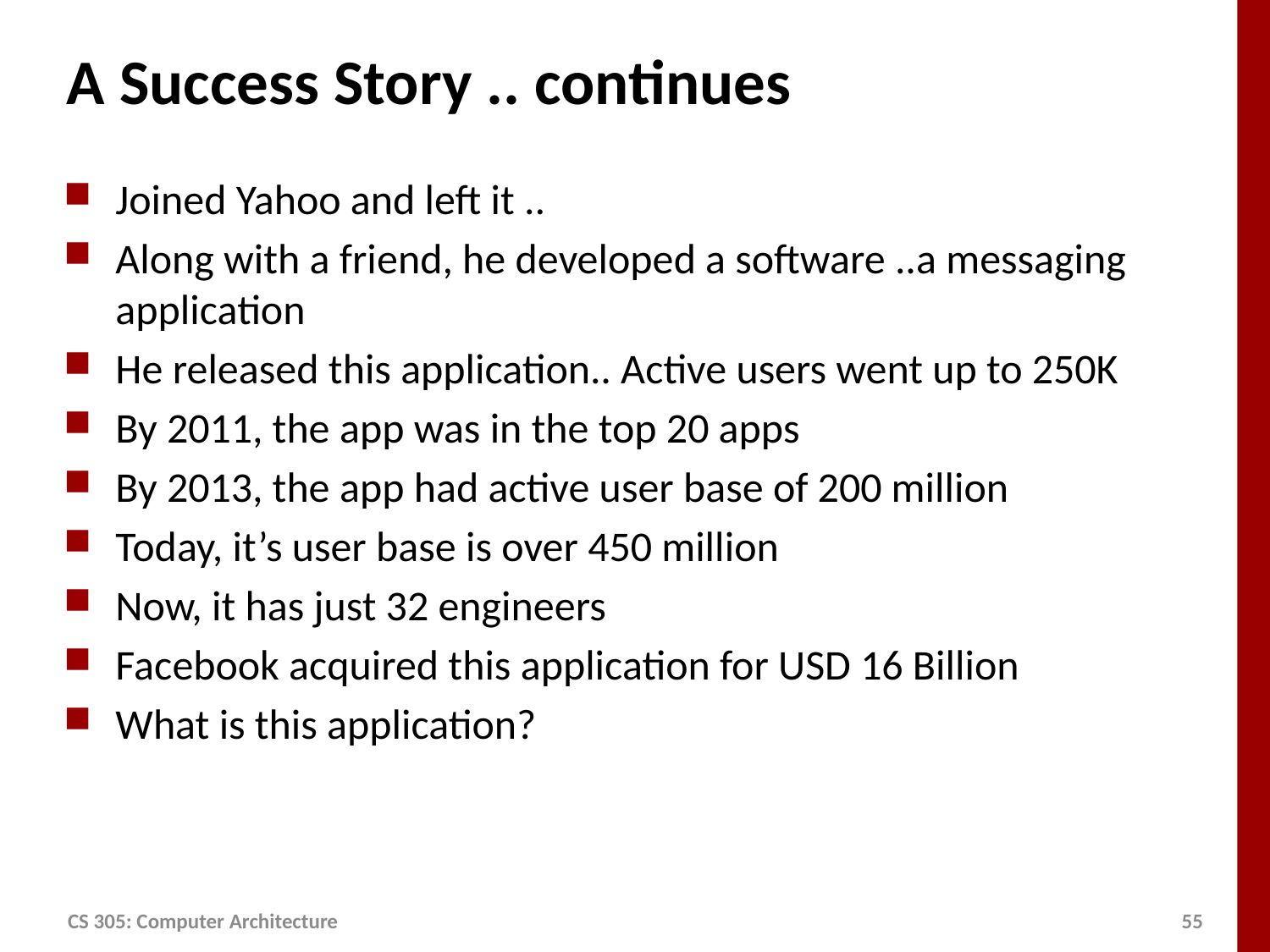

# A Success Story .. continues
Joined Yahoo and left it ..
Along with a friend, he developed a software ..a messaging application
He released this application.. Active users went up to 250K
By 2011, the app was in the top 20 apps
By 2013, the app had active user base of 200 million
Today, it’s user base is over 450 million
Now, it has just 32 engineers
Facebook acquired this application for USD 16 Billion
What is this application?
CS 305: Computer Architecture